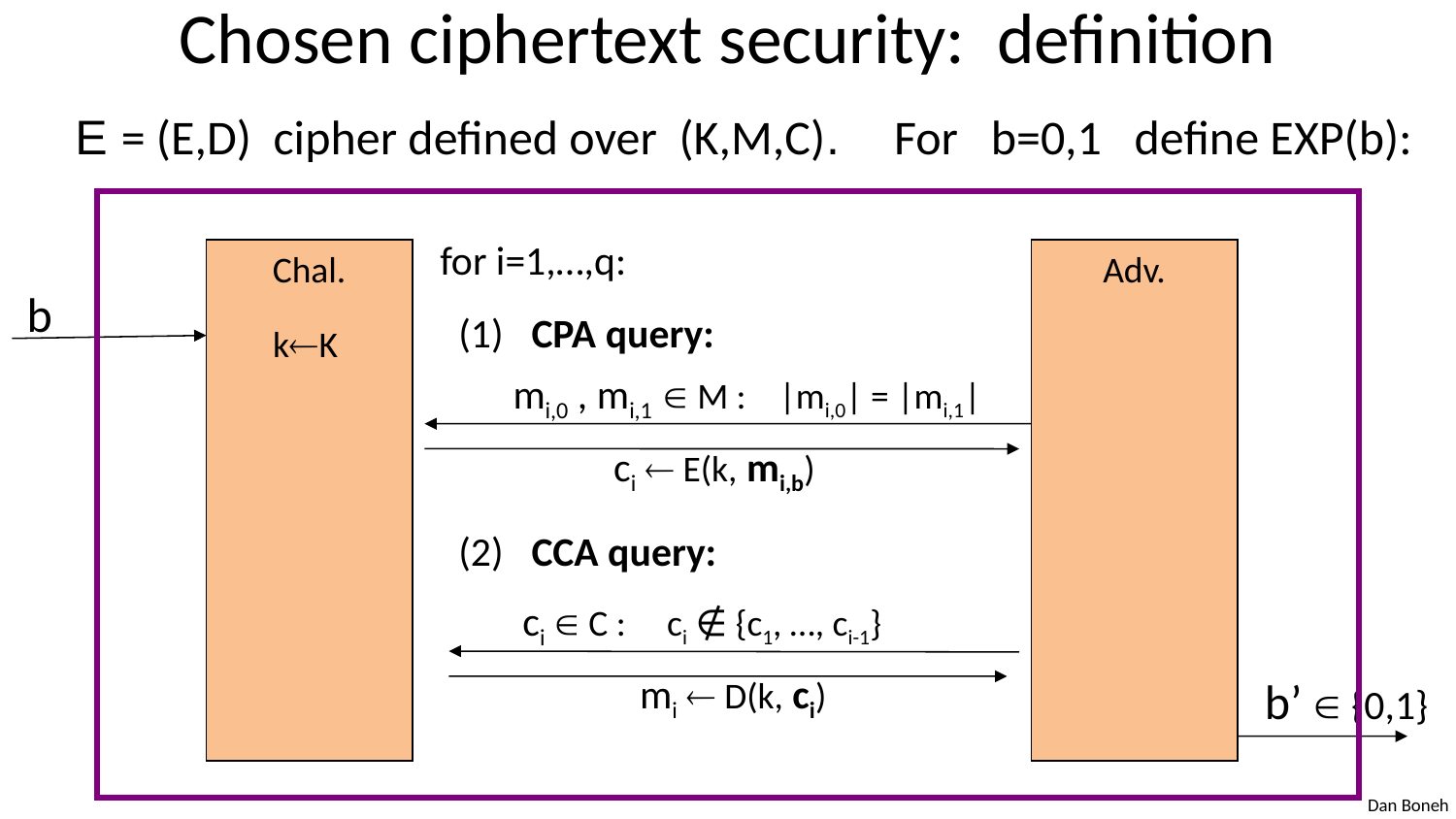

# Chosen ciphertext security:  definition
E = (E,D)  cipher defined over  (K,M,C).    For   b=0,1   define EXP(b):

for i=1,…,q:
  (1)   CPA query:

  (2)   CCA query:
Chal.
Adv.
b
k←K

mi,0 , mi,1  ∈ M :    |mi,0| = |mi,1|

ci ← E(k, mi,b)

ci ∈ C :     ci ∉ {c1, …, ci-1}

mi ← D(k, ci)

b’ ∈ {0,1}